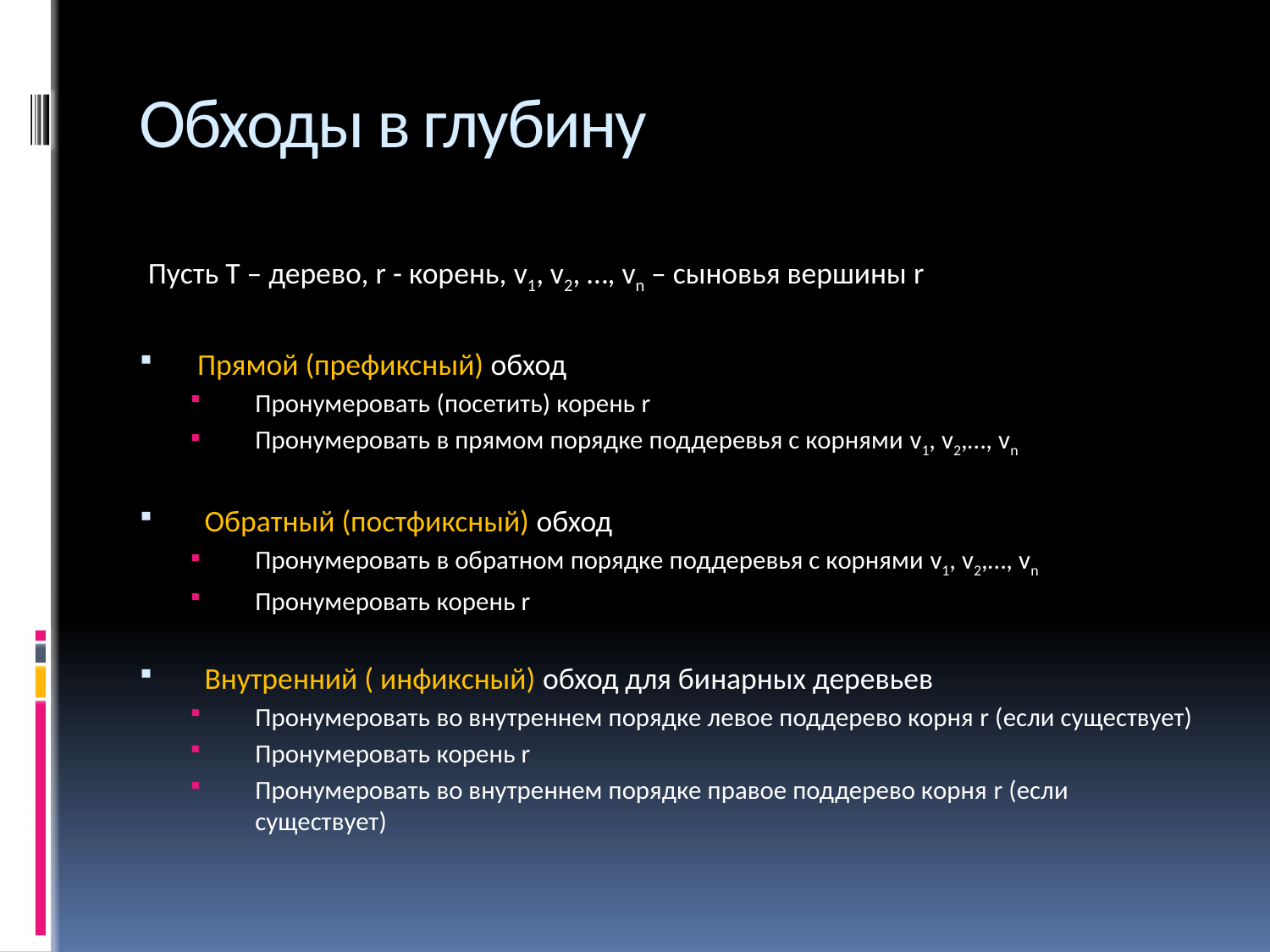

# Обходы в глубину
Пусть T – дерево, r - корень, v1, v2, …, vn – сыновья вершины r

Прямой (префиксный) обход
Пронумеровать (посетить) корень r
Пронумеровать в прямом порядке поддеревья с корнями v1, v2,…, vn

Обратный (постфиксный) обход
Пронумеровать в обратном порядке поддеревья с корнями v1, v2,…, vn
Пронумеровать корень r

Внутренний ( инфиксный) обход для бинарных деревьев
Пронумеровать во внутреннем порядке левое поддерево корня r (если существует)
Пронумеровать корень r
Пронумеровать во внутреннем порядке правое поддерево корня r (если существует)